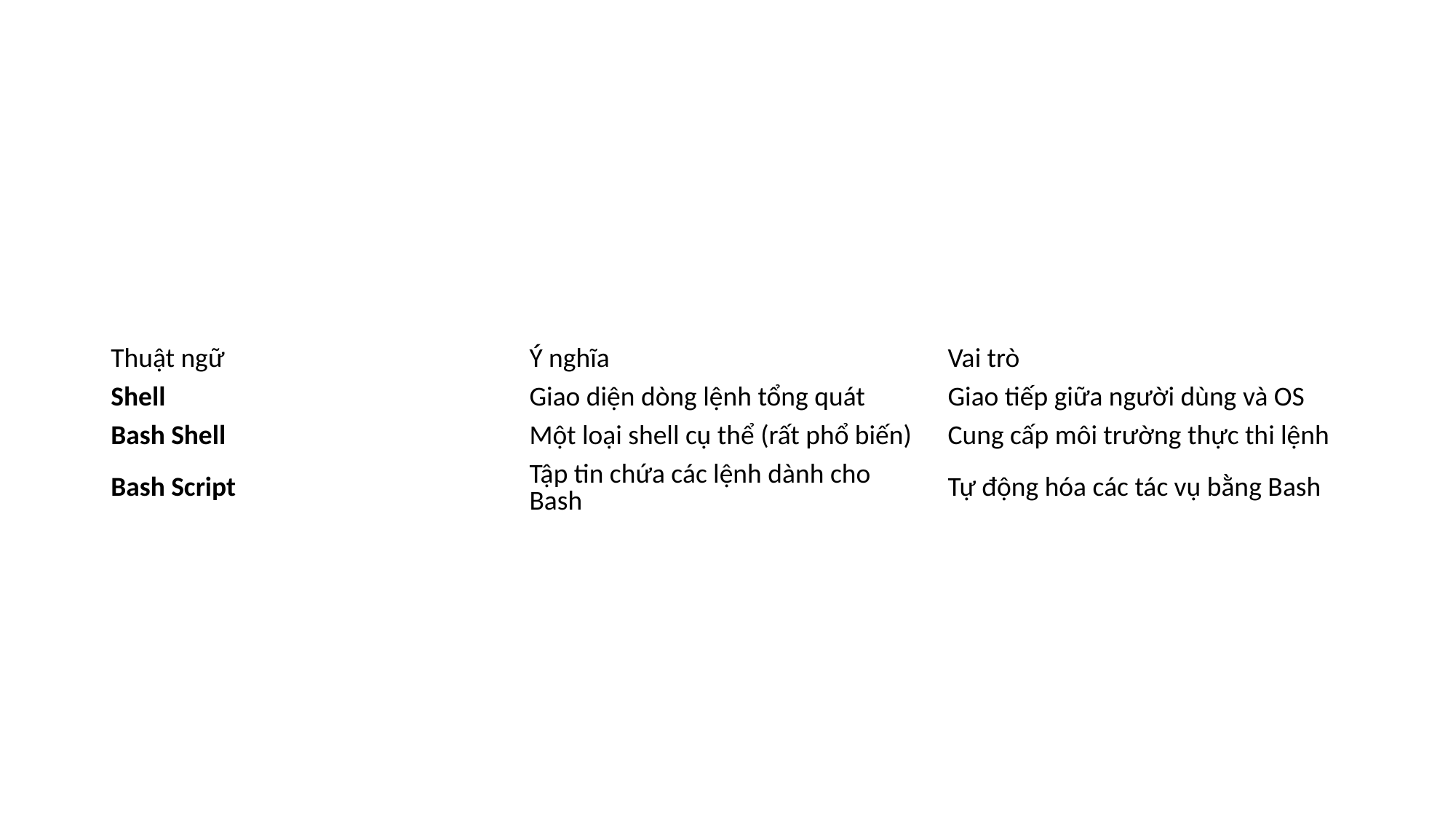

| Thuật ngữ | Ý nghĩa | Vai trò |
| --- | --- | --- |
| Shell | Giao diện dòng lệnh tổng quát | Giao tiếp giữa người dùng và OS |
| Bash Shell | Một loại shell cụ thể (rất phổ biến) | Cung cấp môi trường thực thi lệnh |
| Bash Script | Tập tin chứa các lệnh dành cho Bash | Tự động hóa các tác vụ bằng Bash |